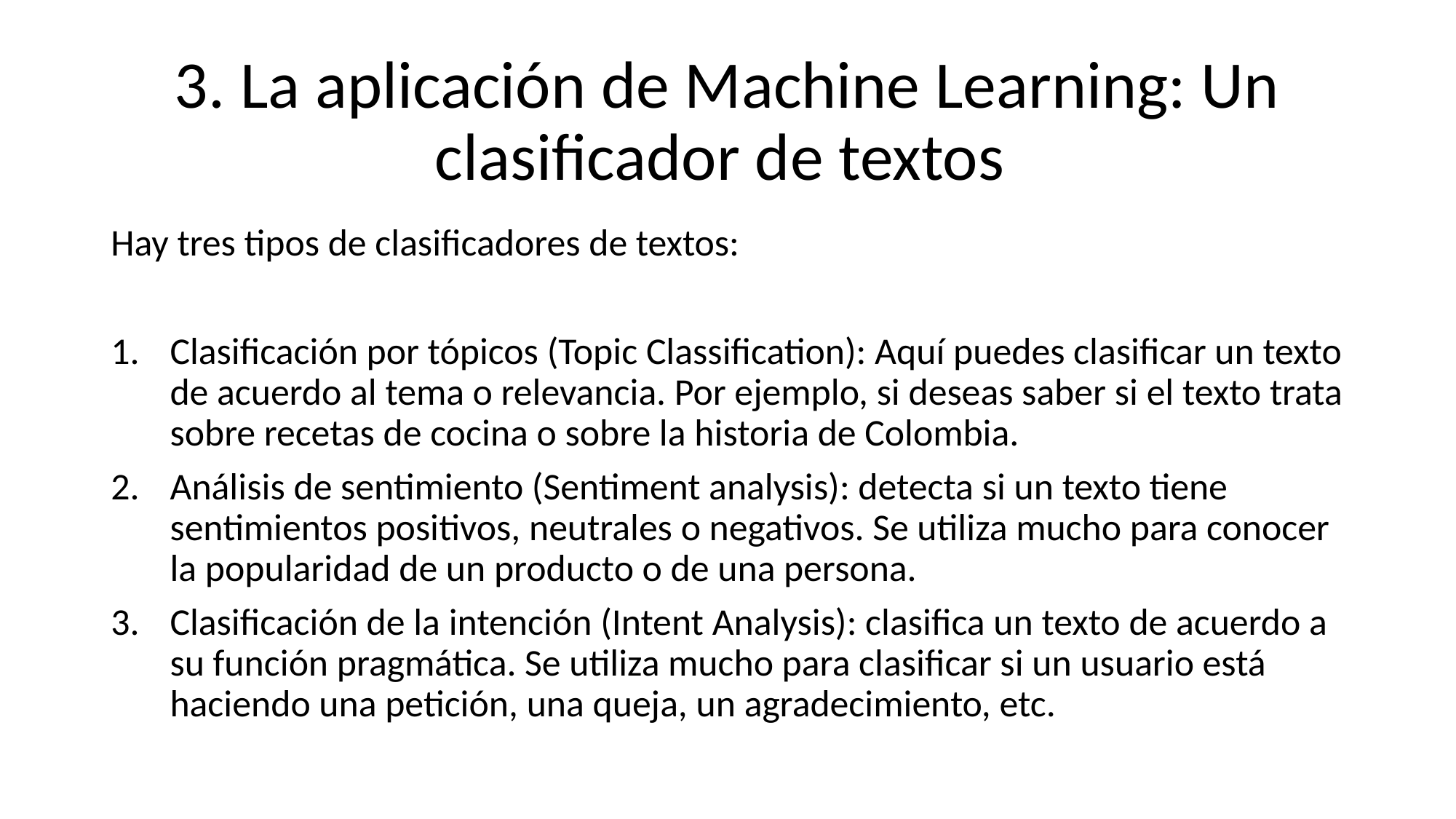

# 3. La aplicación de Machine Learning: Un clasificador de textos
Hay tres tipos de clasificadores de textos:

Clasificación por tópicos (Topic Classification): Aquí puedes clasificar un texto de acuerdo al tema o relevancia. Por ejemplo, si deseas saber si el texto trata sobre recetas de cocina o sobre la historia de Colombia.
Análisis de sentimiento (Sentiment analysis): detecta si un texto tiene sentimientos positivos, neutrales o negativos. Se utiliza mucho para conocer la popularidad de un producto o de una persona.
Clasificación de la intención (Intent Analysis): clasifica un texto de acuerdo a su función pragmática. Se utiliza mucho para clasificar si un usuario está haciendo una petición, una queja, un agradecimiento, etc.